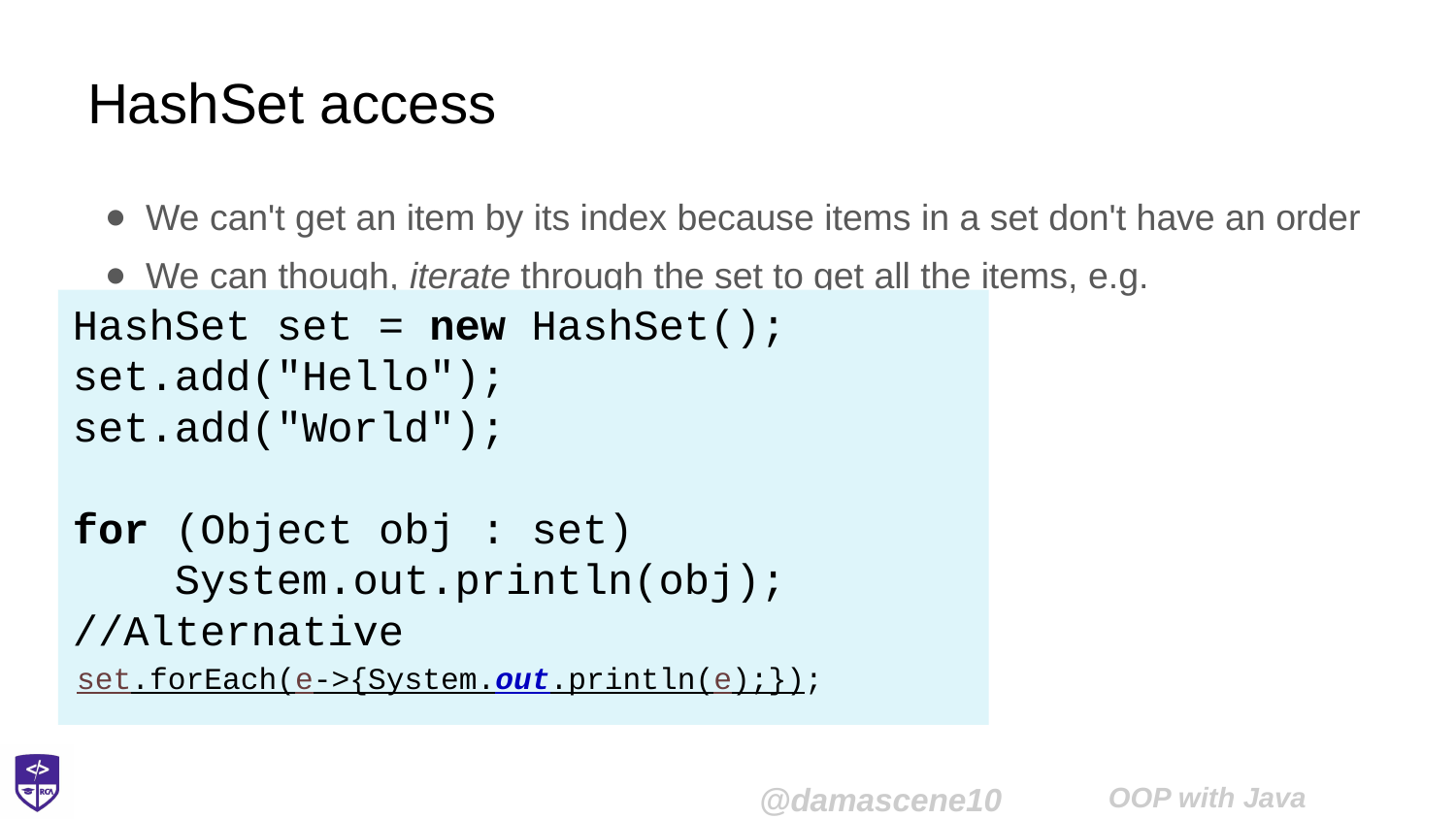

# HashSet access
We can't get an item by its index because items in a set don't have an order
We can though, iterate through the set to get all the items, e.g.
HashSet set = new HashSet();
set.add("Hello");
set.add("World");

for (Object obj : set)
    System.out.println(obj);
//Alternative
set.forEach(e->{System.out.println(e);});